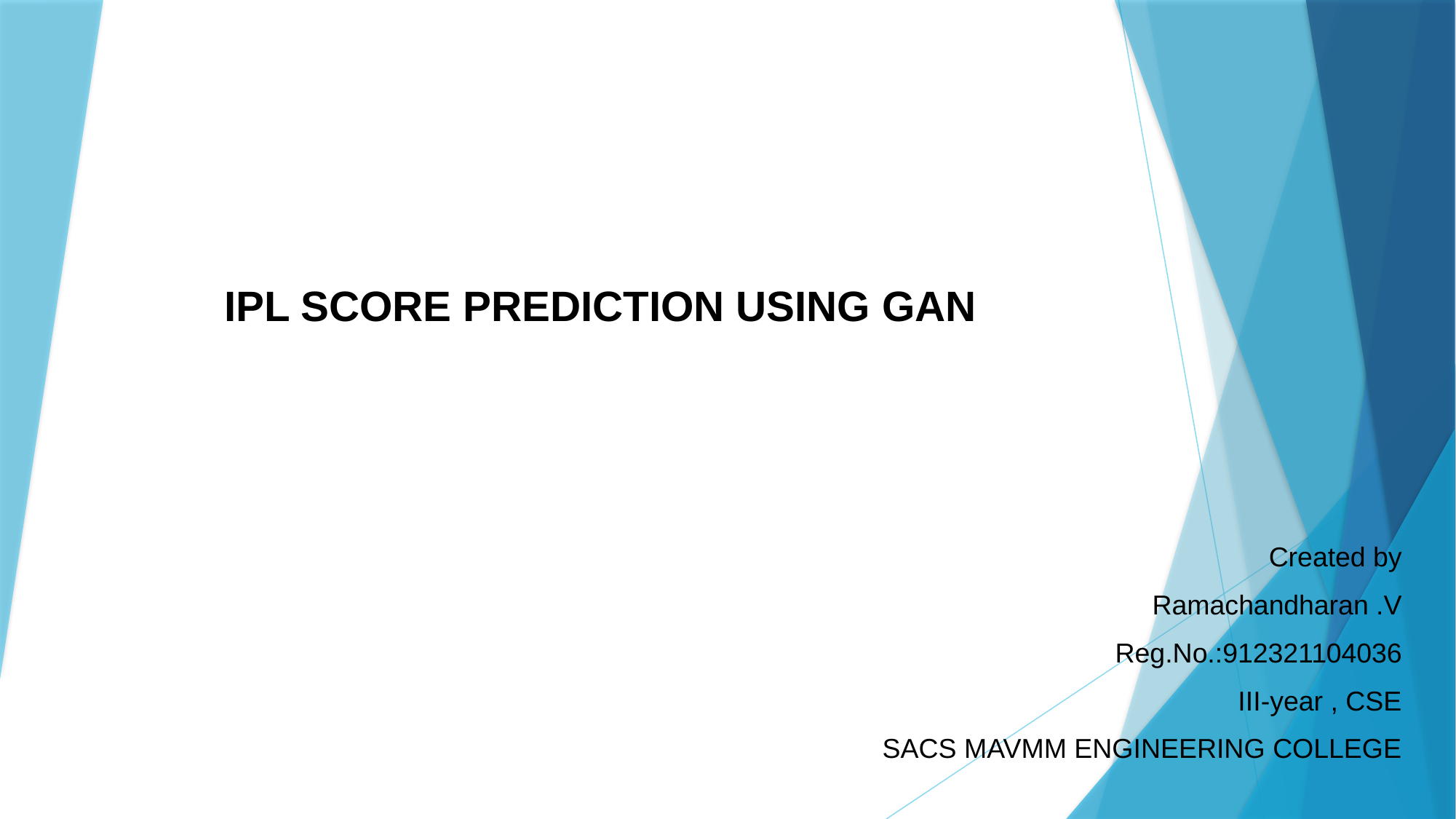

# IPL SCORE PREDICTION USING GAN
Created by
Ramachandharan .V
Reg.No.:912321104036
III-year , CSE
SACS MAVMM ENGINEERING COLLEGE